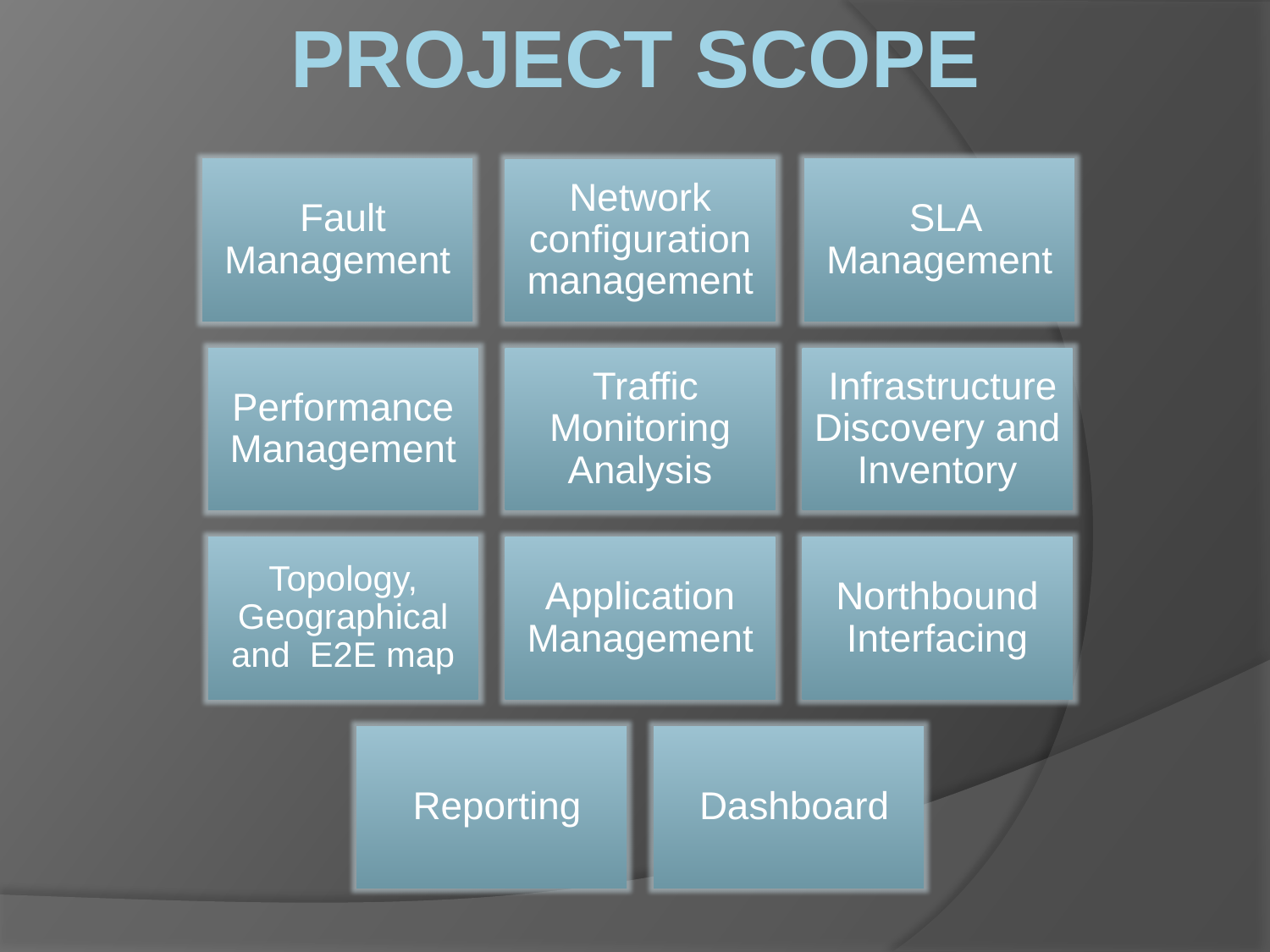

# Project Scope
 SLA Management
Network configuration management
 Fault Management
Performance Management
 Traffic Monitoring Analysis
 Infrastructure Discovery and Inventory
Topology, Geographical and  E2E map
Application Management
Northbound Interfacing
 Reporting
 Dashboard